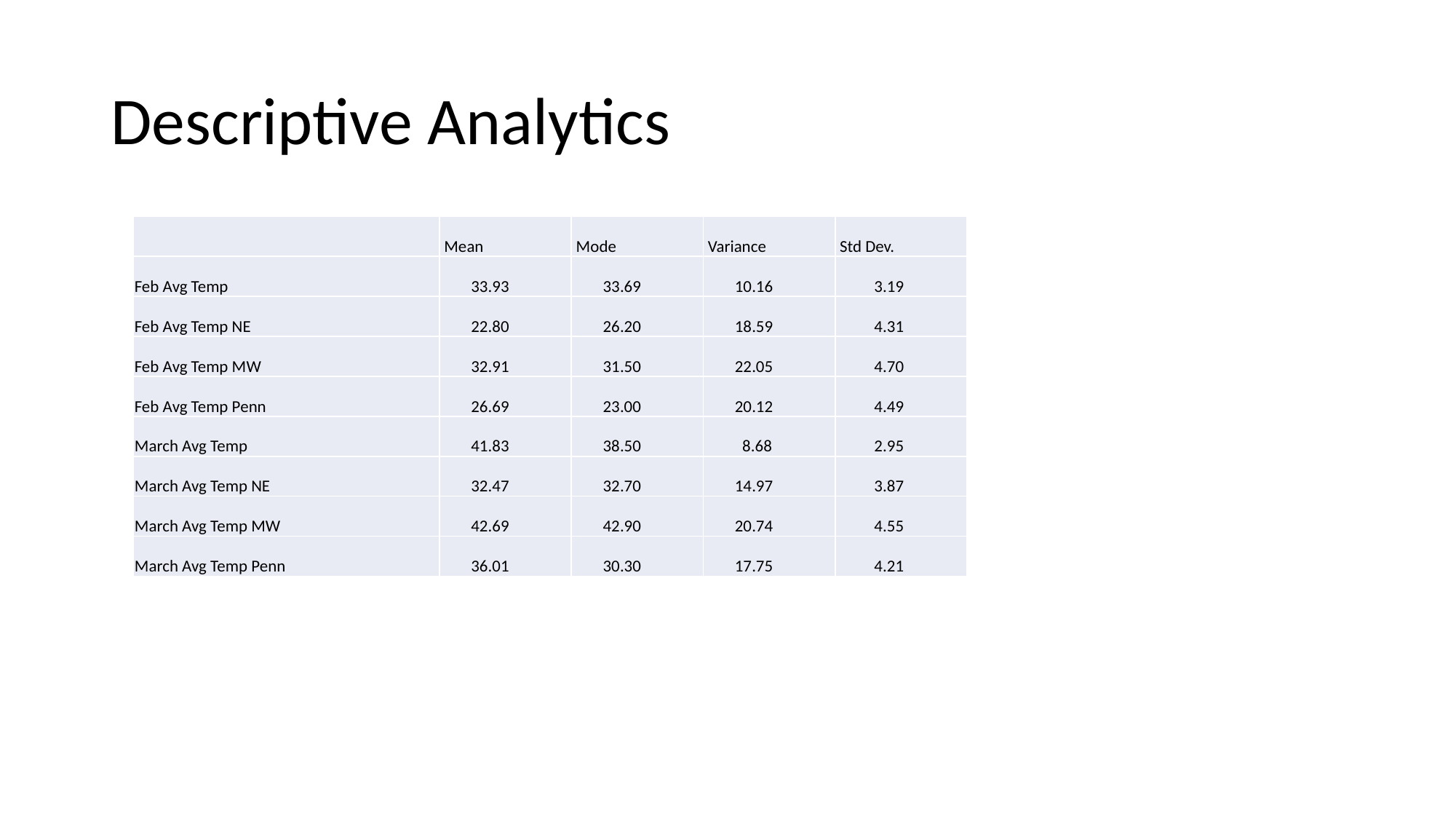

# Descriptive Analytics
|  | Mean | Mode | Variance | Std Dev. |
| --- | --- | --- | --- | --- |
| Feb Avg Temp | 33.93 | 33.69 | 10.16 | 3.19 |
| Feb Avg Temp NE | 22.80 | 26.20 | 18.59 | 4.31 |
| Feb Avg Temp MW | 32.91 | 31.50 | 22.05 | 4.70 |
| Feb Avg Temp Penn | 26.69 | 23.00 | 20.12 | 4.49 |
| March Avg Temp | 41.83 | 38.50 | 8.68 | 2.95 |
| March Avg Temp NE | 32.47 | 32.70 | 14.97 | 3.87 |
| March Avg Temp MW | 42.69 | 42.90 | 20.74 | 4.55 |
| March Avg Temp Penn | 36.01 | 30.30 | 17.75 | 4.21 |